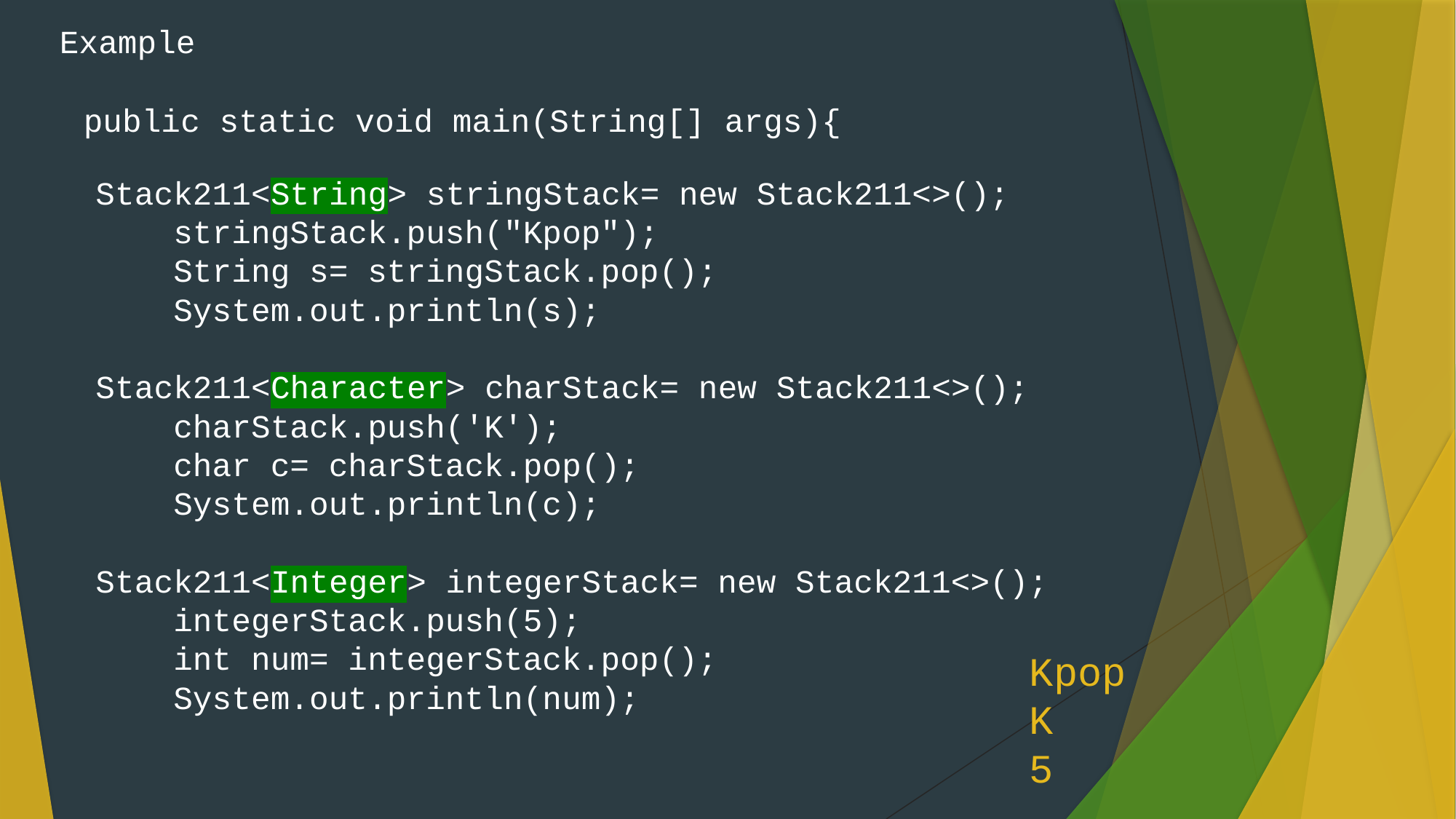

Example
public static void main(String[] args){
Stack211<String> stringStack= new Stack211<>();
    stringStack.push("Kpop");
    String s= stringStack.pop();
    System.out.println(s);
Stack211<Character> charStack= new Stack211<>();
    charStack.push('K');
    char c= charStack.pop();
    System.out.println(c);
Stack211<Integer> integerStack= new Stack211<>();
    integerStack.push(5);
    int num= integerStack.pop();
    System.out.println(num);
Kpop
K
5